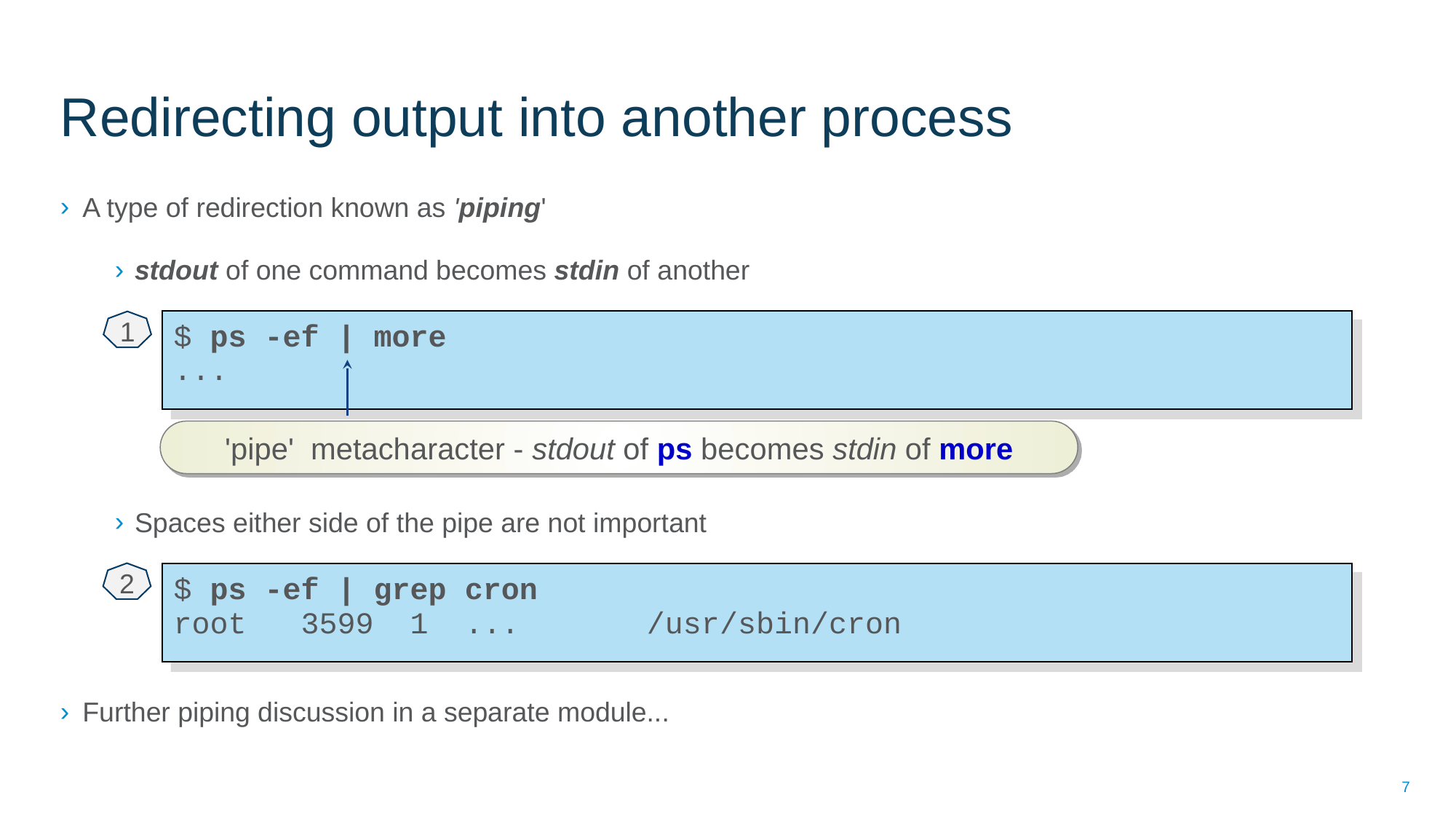

# Redirecting output into another process
A type of redirection known as 'piping'
stdout of one command becomes stdin of another

Spaces either side of the pipe are not important

Further piping discussion in a separate module...
$ ps -ef | more
...
1
'pipe'  metacharacter - stdout of ps becomes stdin of more
2
$ ps -ef | grep cron
root   3599  1  ...       /usr/sbin/cron